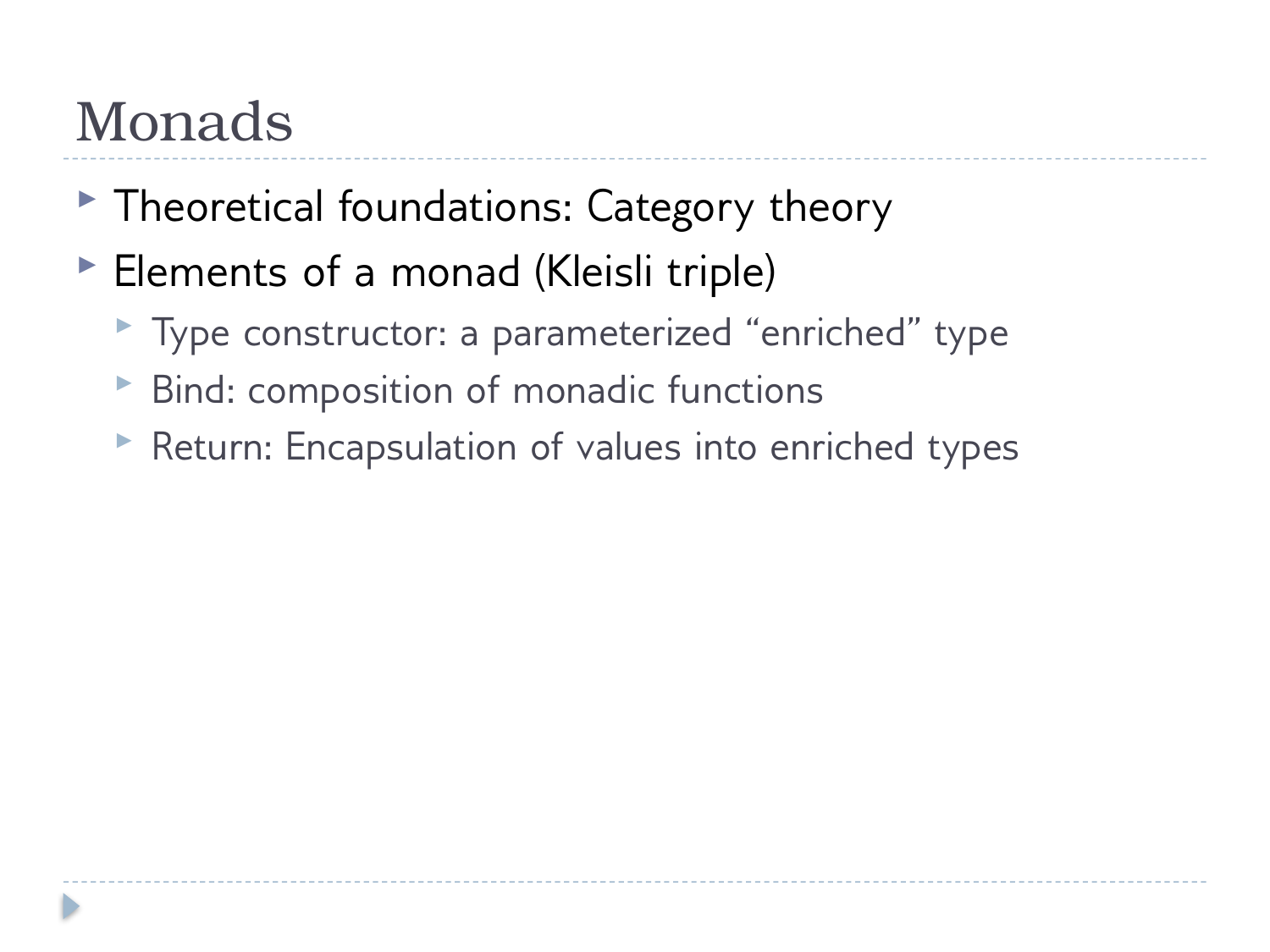

# Monads
Theoretical foundations: Category theory
Elements of a monad (Kleisli triple)
Type constructor: a parameterized “enriched” type
Bind: composition of monadic functions
Return: Encapsulation of values into enriched types